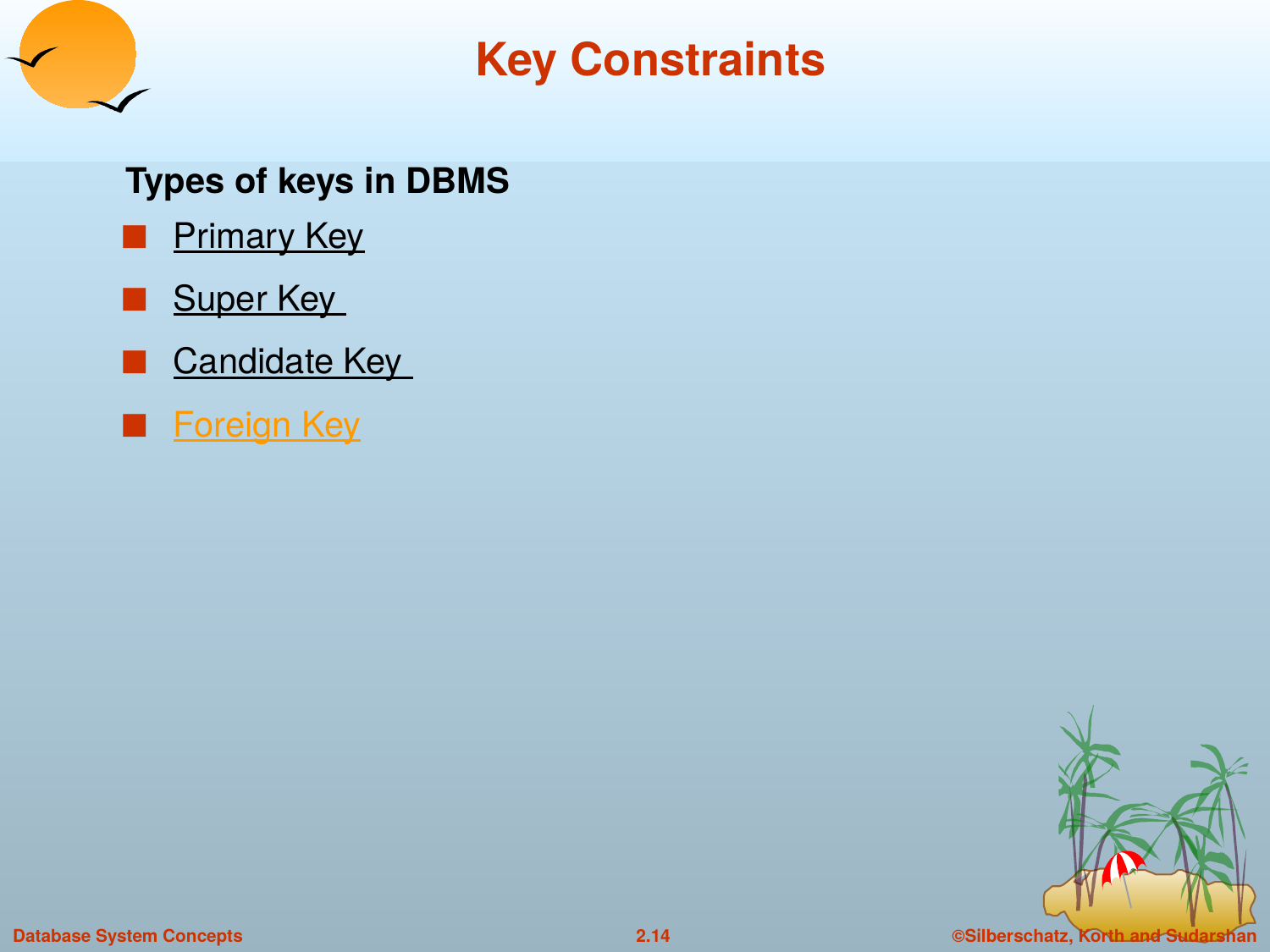

# Key Constraints
Types of keys in DBMS
Primary Key
Super Key
Candidate Key
Foreign Key